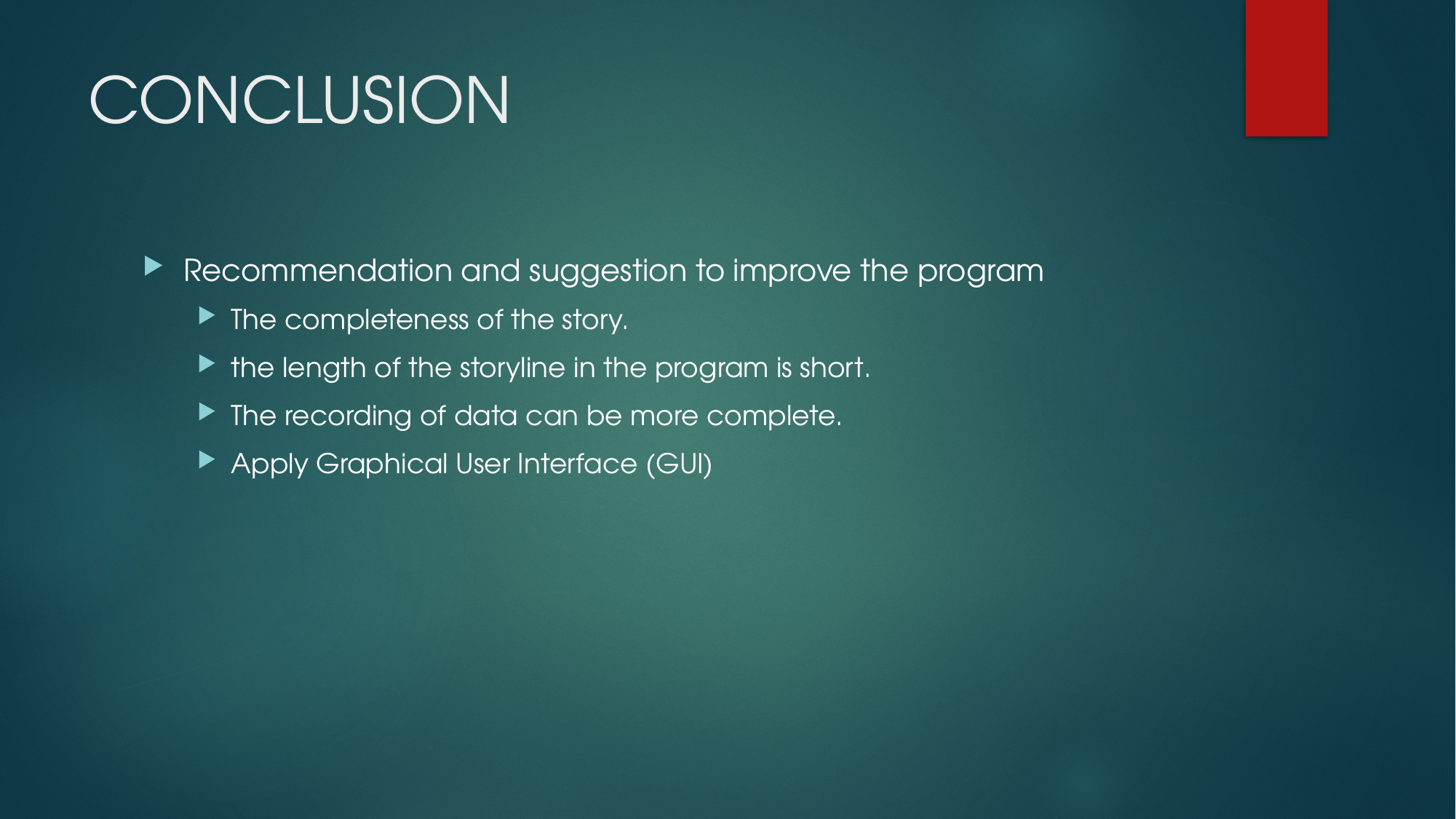

# CONCLUSION
Recommendation and suggestion to improve the program
The completeness of the story.
the length of the storyline in the program is short.
The recording of data can be more complete.
Apply Graphical User Interface (GUI)